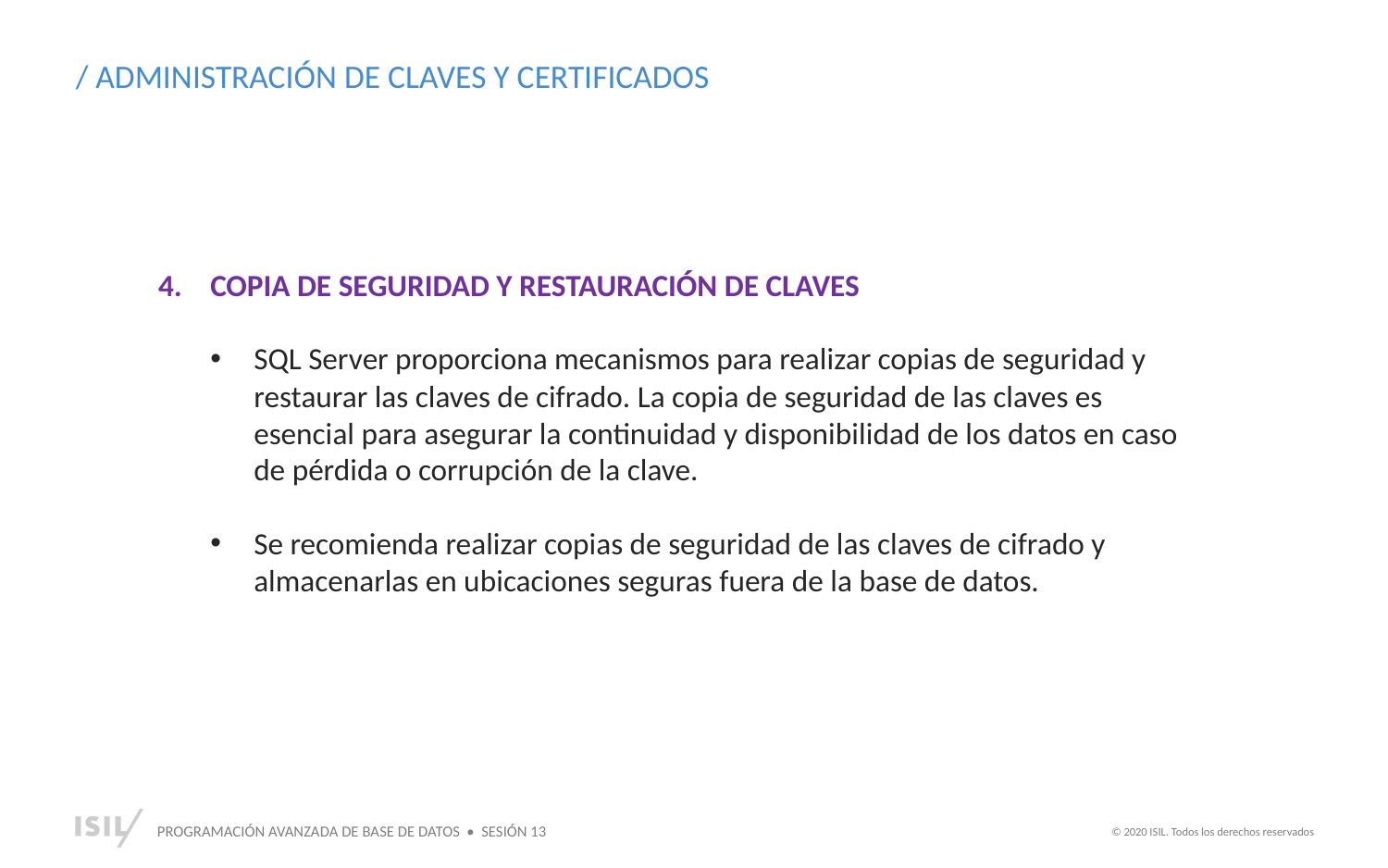

/ ADMINISTRACIÓN DE CLAVES Y CERTIFICADOS
COPIA DE SEGURIDAD Y RESTAURACIÓN DE CLAVES

SQL Server proporciona mecanismos para realizar copias de seguridad y restaurar las claves de cifrado. La copia de seguridad de las claves es esencial para asegurar la continuidad y disponibilidad de los datos en caso de pérdida o corrupción de la clave.

Se recomienda realizar copias de seguridad de las claves de cifrado y almacenarlas en ubicaciones seguras fuera de la base de datos.